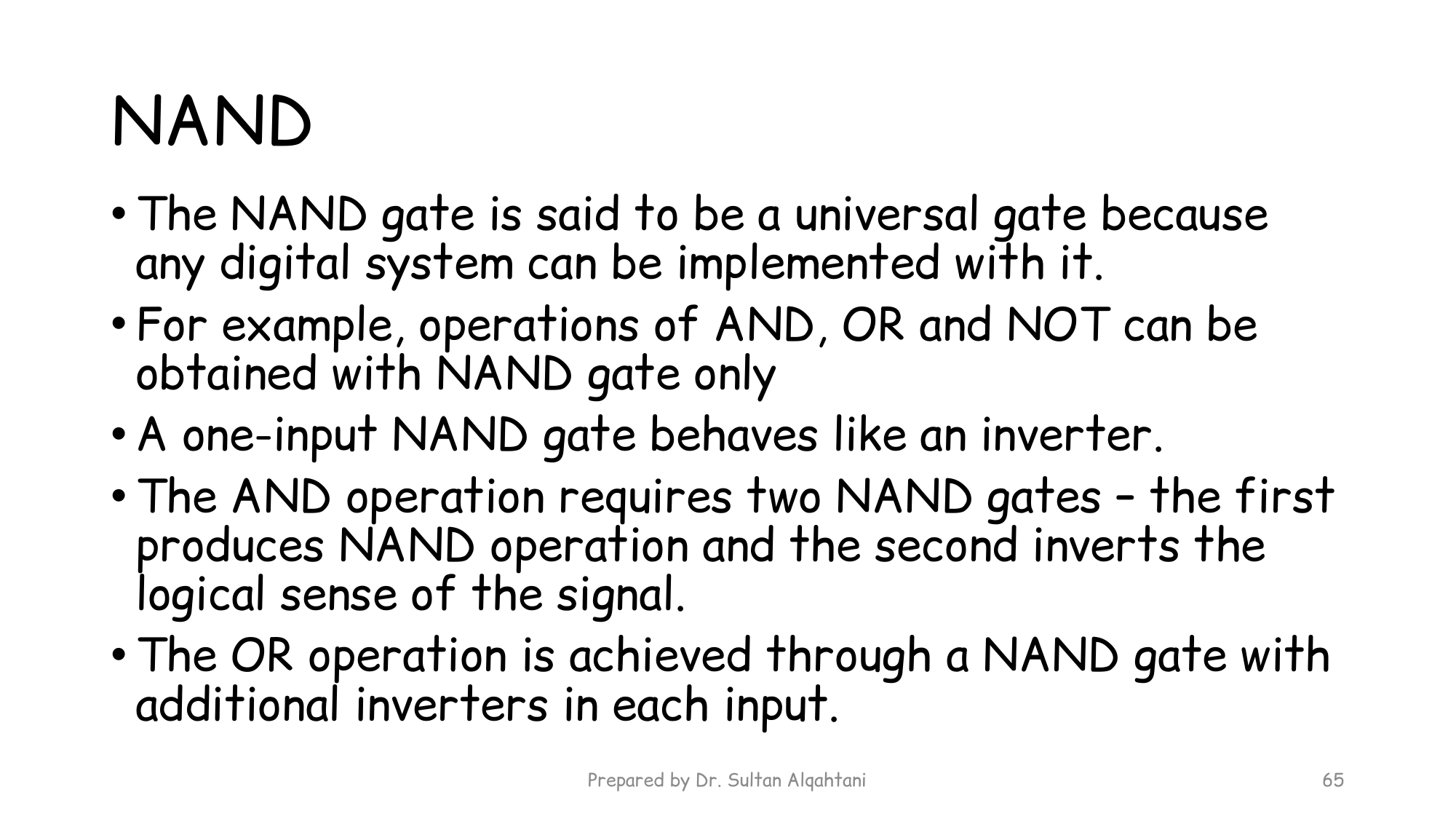

# NAND
The NAND gate is said to be a universal gate because any digital system can be implemented with it.
For example, operations of AND, OR and NOT can be obtained with NAND gate only
A one-input NAND gate behaves like an inverter.
The AND operation requires two NAND gates – the first produces NAND operation and the second inverts the logical sense of the signal.
The OR operation is achieved through a NAND gate with additional inverters in each input.

Prepared by Dr. Sultan Alqahtani
65